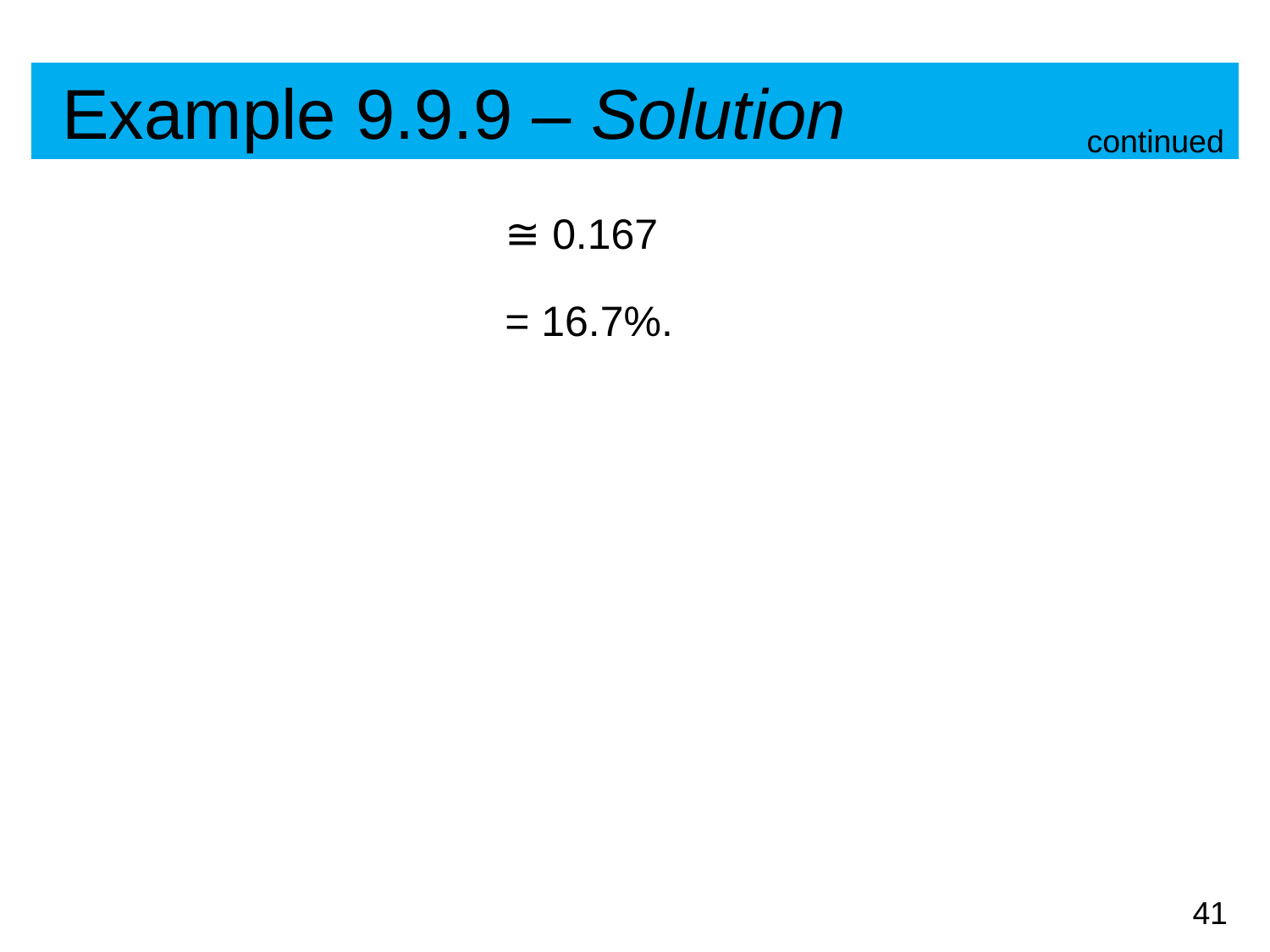

# Example 9.9.9 – Solution
continued
				≅ 0.167

				= 16.7%.